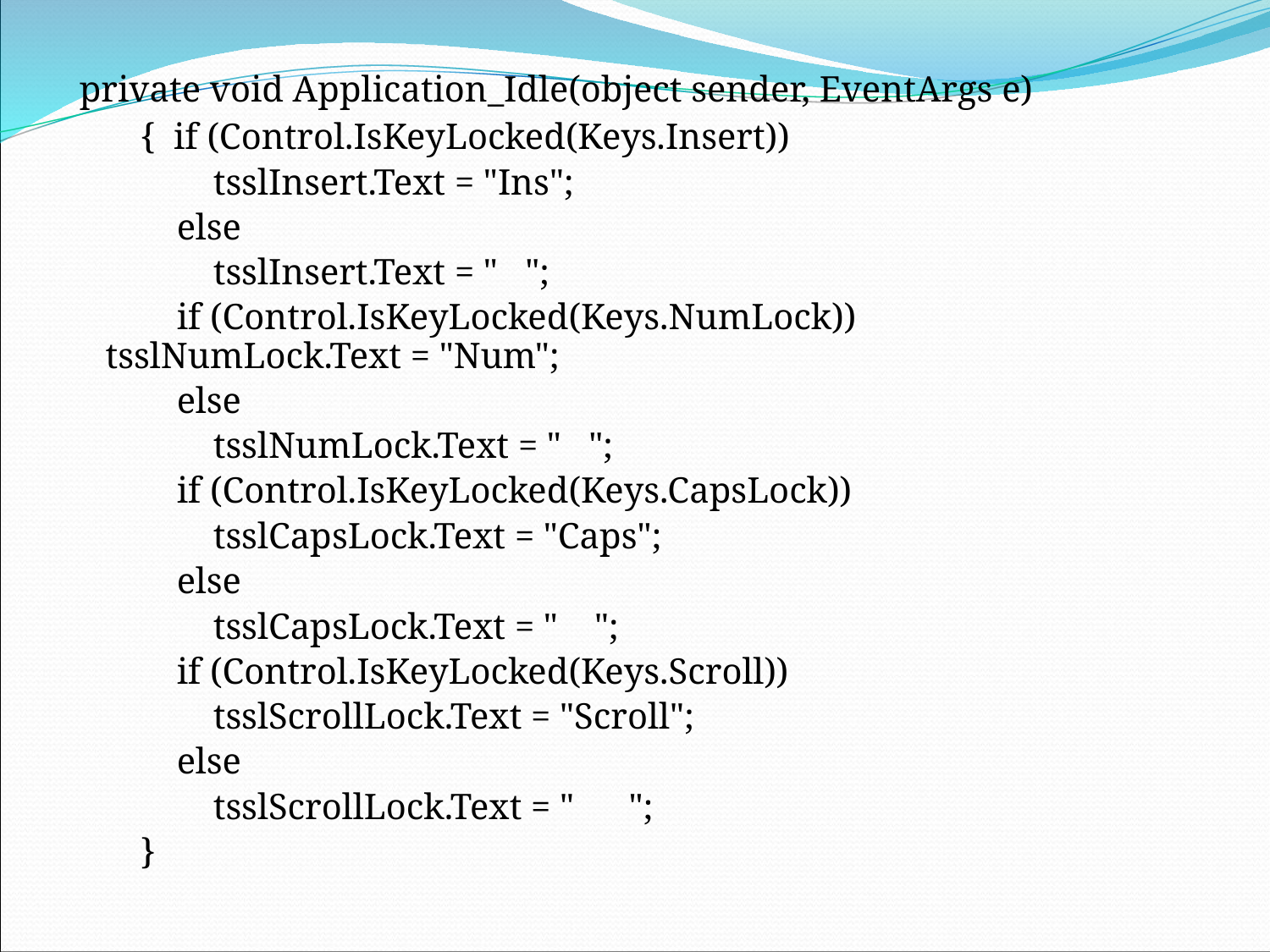

private void Application_Idle(object sender, EventArgs e)
        {  if (Control.IsKeyLocked(Keys.Insert))
                tsslInsert.Text = "Ins";
            else
                tsslInsert.Text = "   ";
            if (Control.IsKeyLocked(Keys.NumLock))                tsslNumLock.Text = "Num";
            else
                tsslNumLock.Text = "   ";
            if (Control.IsKeyLocked(Keys.CapsLock))
                tsslCapsLock.Text = "Caps";
            else
                tsslCapsLock.Text = "    ";
            if (Control.IsKeyLocked(Keys.Scroll))
                tsslScrollLock.Text = "Scroll";
            else
                tsslScrollLock.Text = "      ";
        }